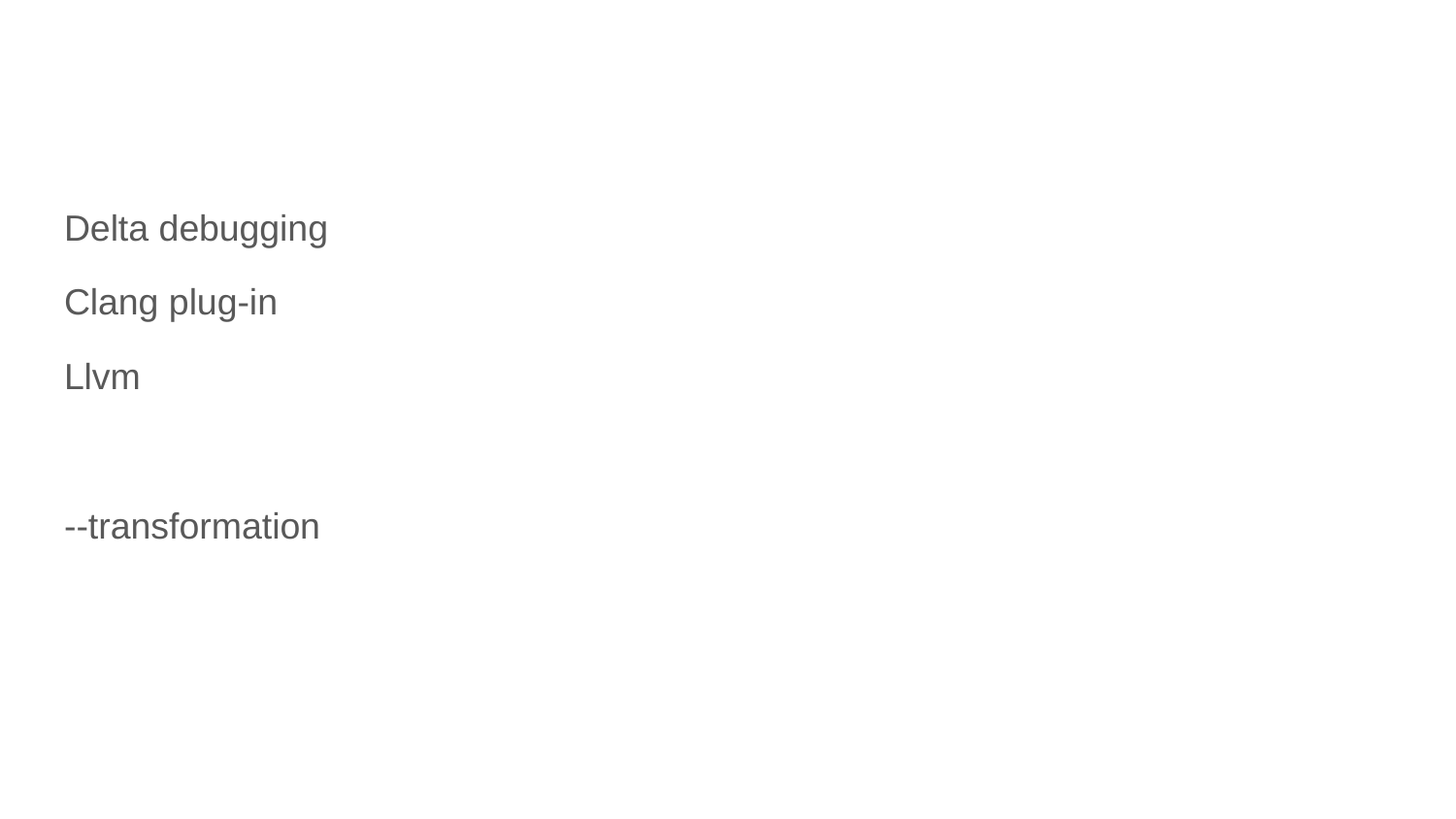

#
Delta debugging
Clang plug-in
Llvm

--transformation